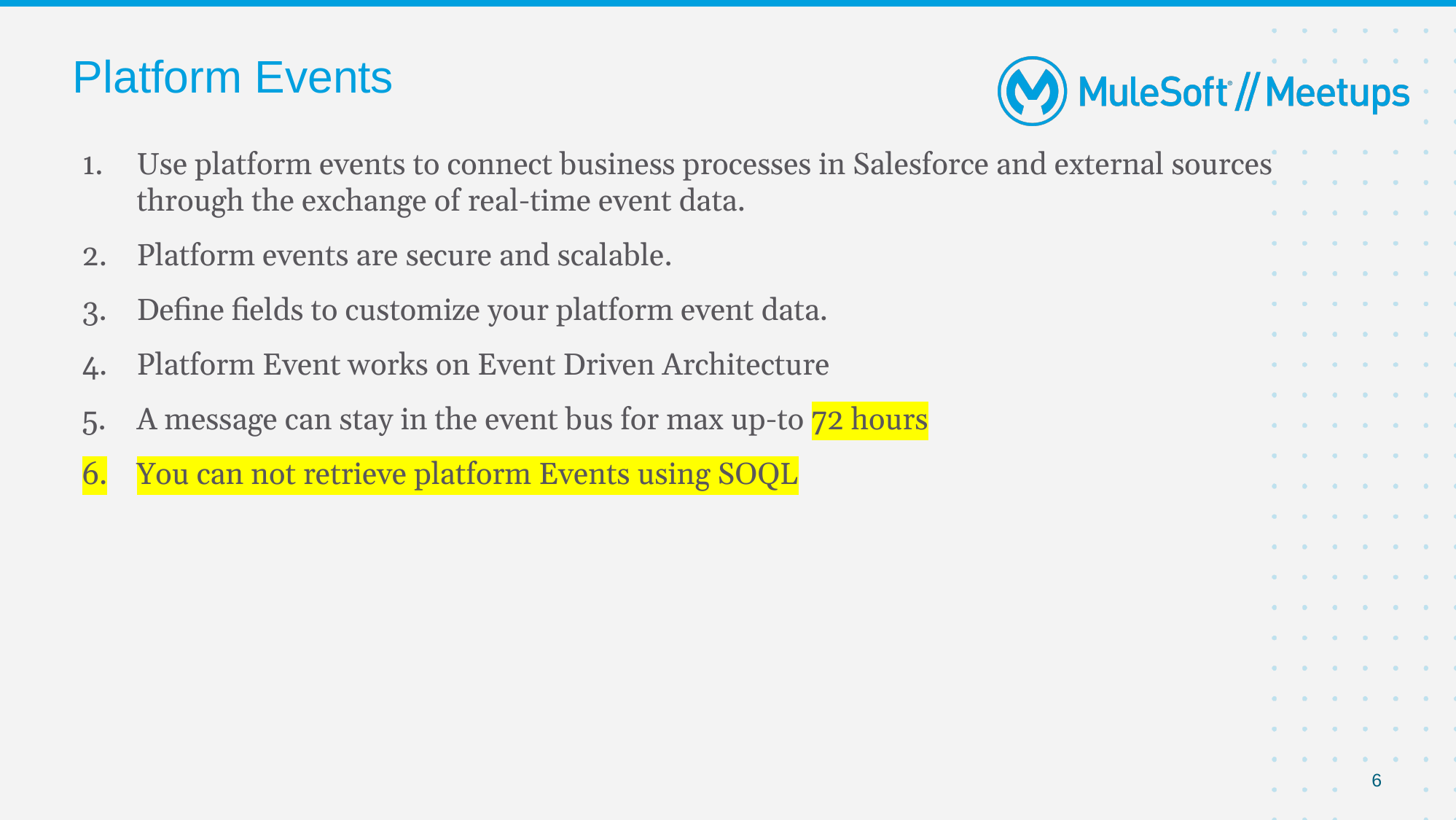

# Platform Events
Use platform events to connect business processes in Salesforce and external sources through the exchange of real-time event data.
Platform events are secure and scalable.
Define fields to customize your platform event data.
Platform Event works on Event Driven Architecture
A message can stay in the event bus for max up-to 72 hours
You can not retrieve platform Events using SOQL
6